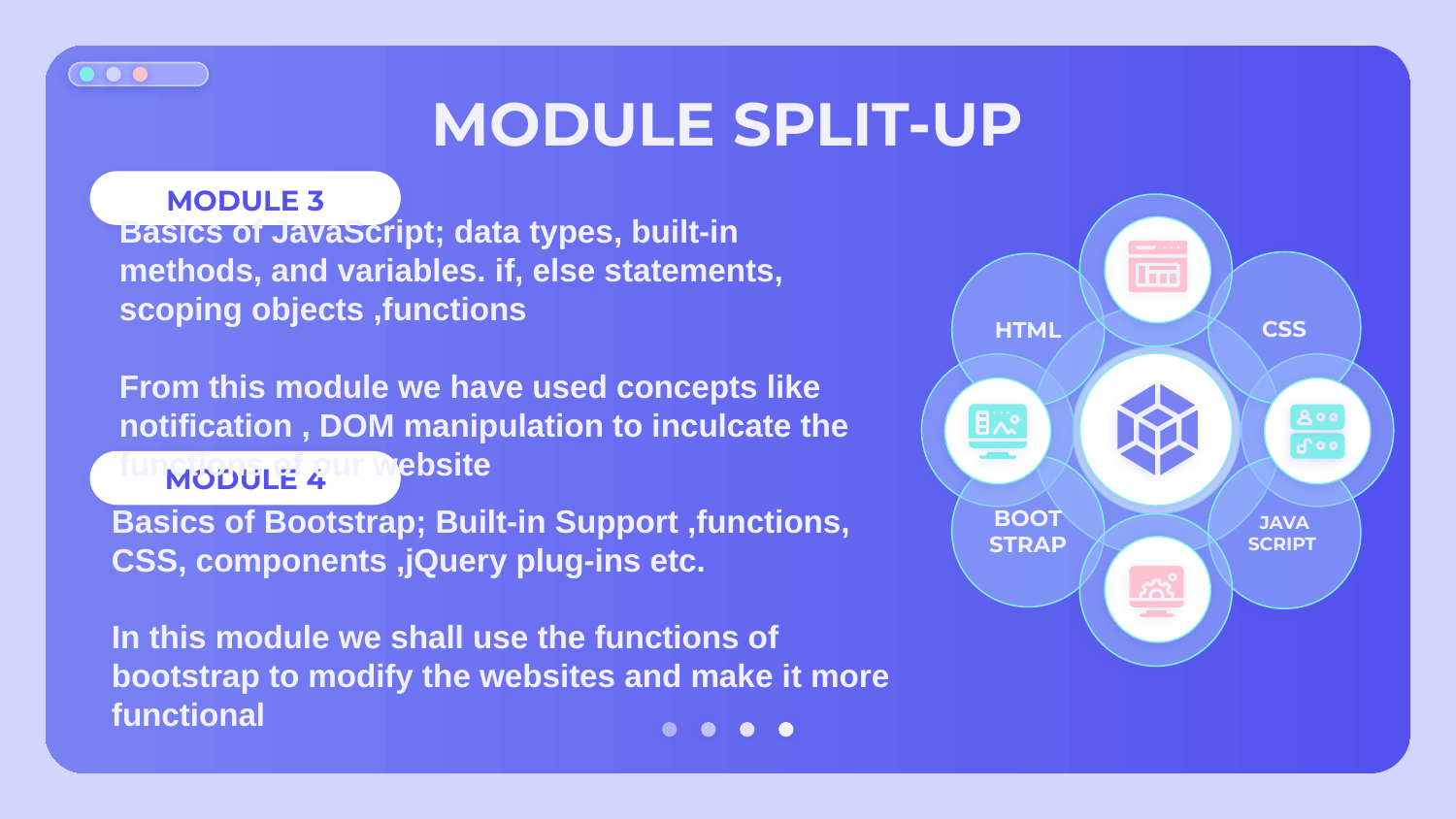

# MODULE SPLIT-UP

MODULE 3

CSS
HTML

BOOTSTRAP
JAVA SCRIPT

Basics of JavaScript; data types, built-in methods, and variables. if, else statements, scoping objects ,functions
From this module we have used concepts like notification , DOM manipulation to inculcate the functions of our website

MODULE 4
Basics of Bootstrap; Built-in Support ,functions, CSS, components ,jQuery plug-ins etc.
In this module we shall use the functions of bootstrap to modify the websites and make it more functional